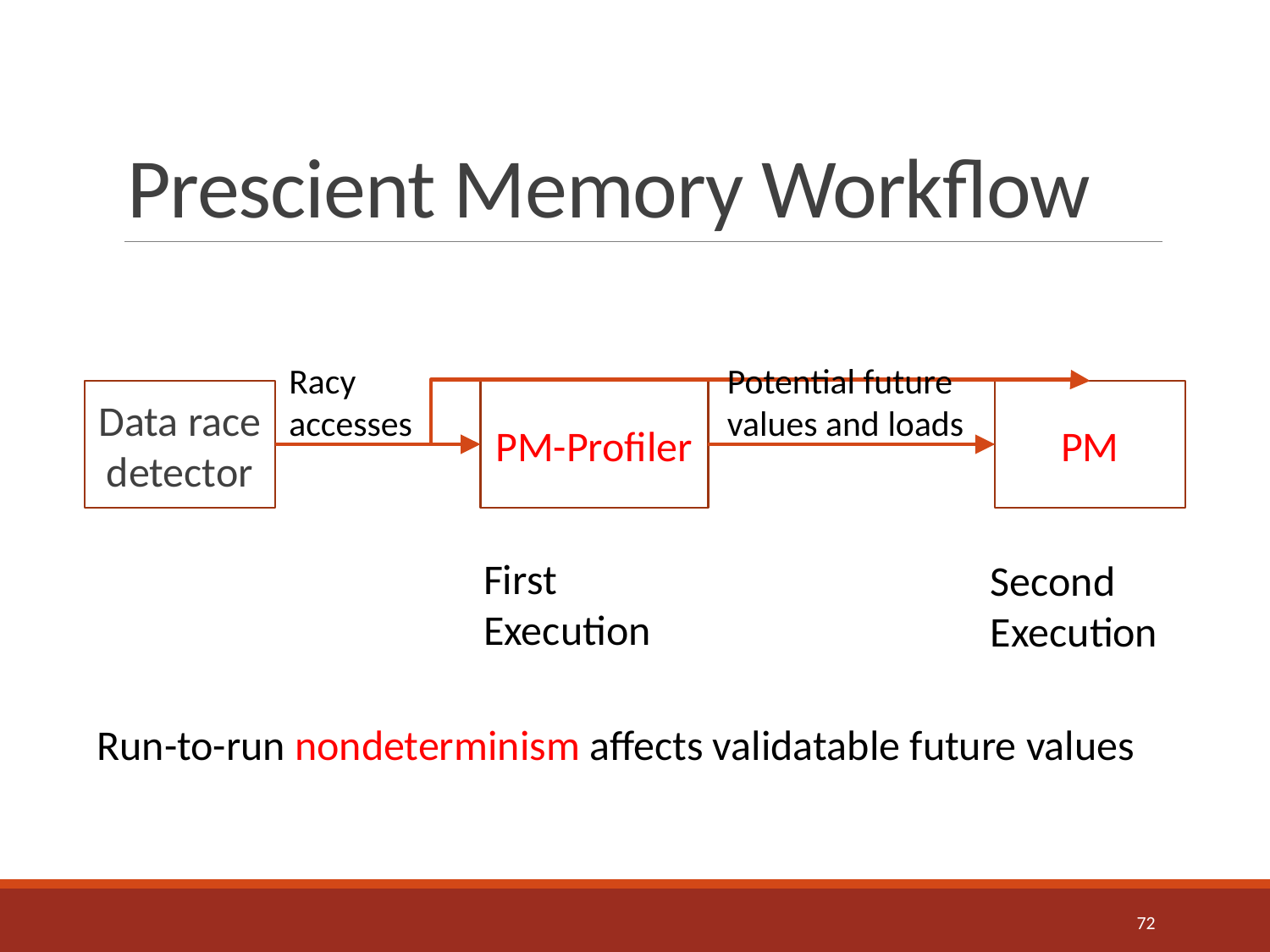

# Prescient Memory Workflow

Racy accesses
Potential future values and loads
Data race detector
PM-Profiler
PM
First Execution
Second Execution
Run-to-run nondeterminism affects validatable future values
72